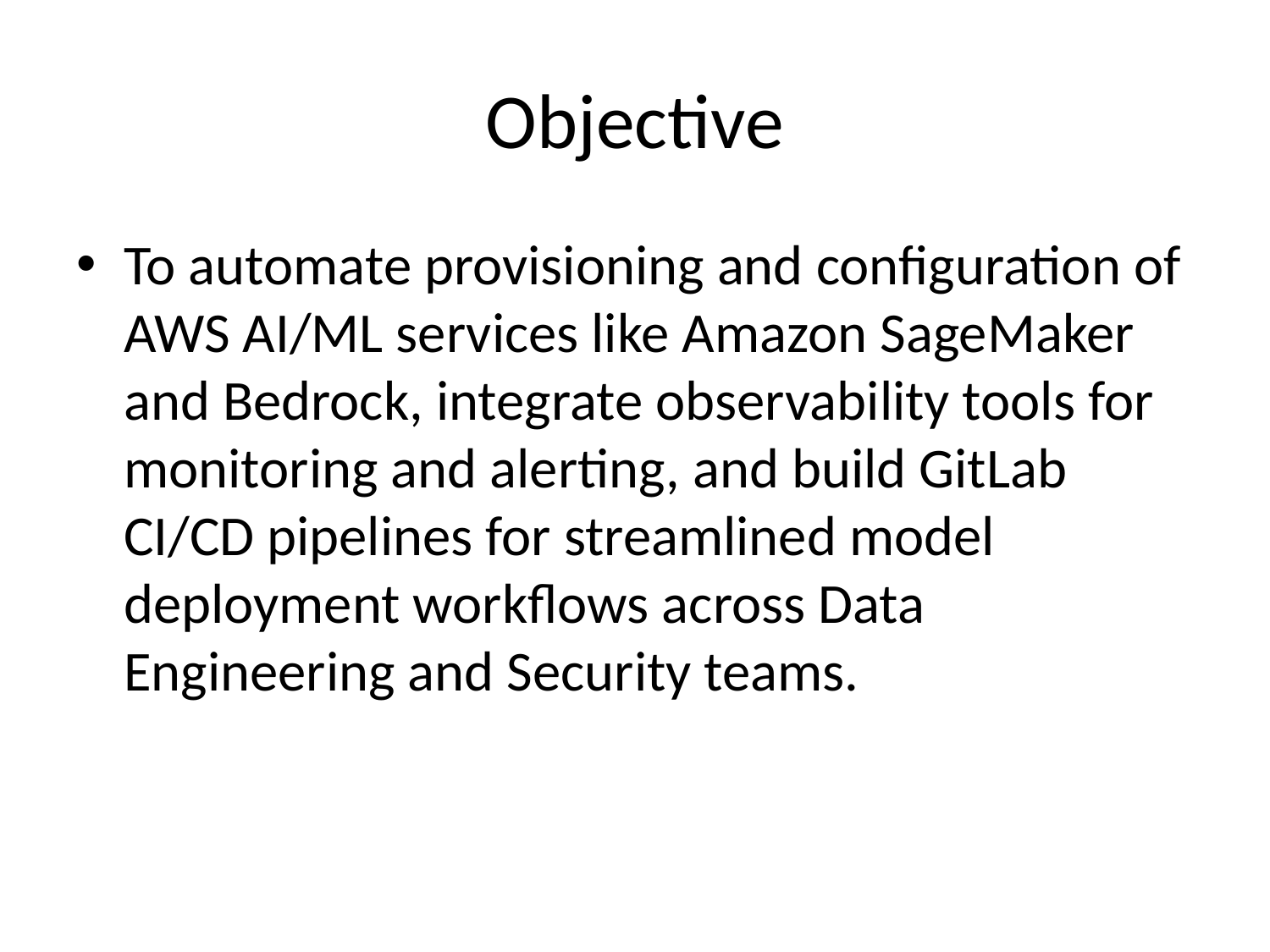

# Objective
To automate provisioning and configuration of AWS AI/ML services like Amazon SageMaker and Bedrock, integrate observability tools for monitoring and alerting, and build GitLab CI/CD pipelines for streamlined model deployment workflows across Data Engineering and Security teams.